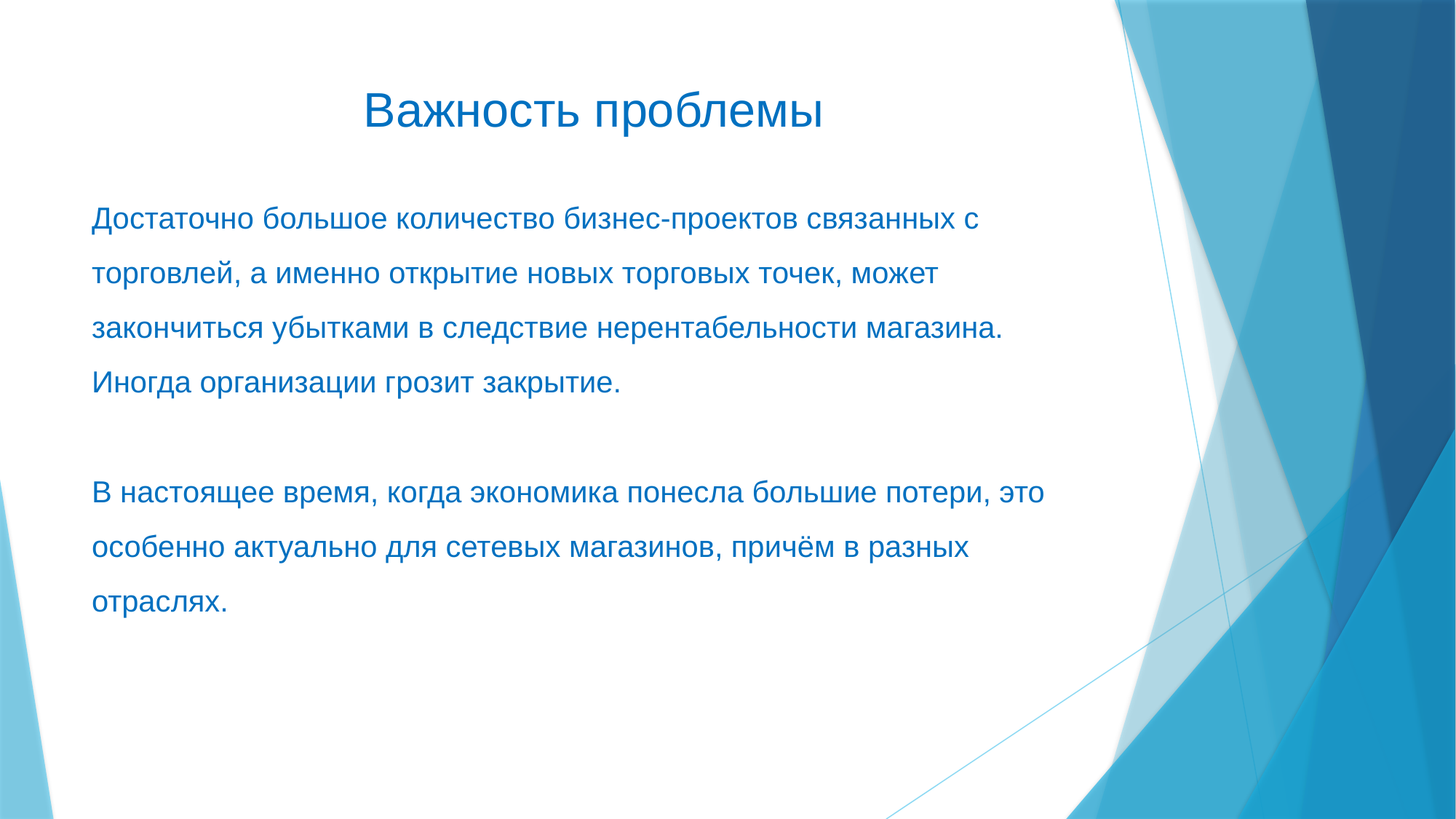

# Важность проблемы
Достаточно большое количество бизнес-проектов связанных с торговлей, а именно открытие новых торговых точек, может закончиться убытками в следствие нерентабельности магазина. Иногда организации грозит закрытие.
В настоящее время, когда экономика понесла большие потери, это особенно актуально для сетевых магазинов, причём в разных отраслях.